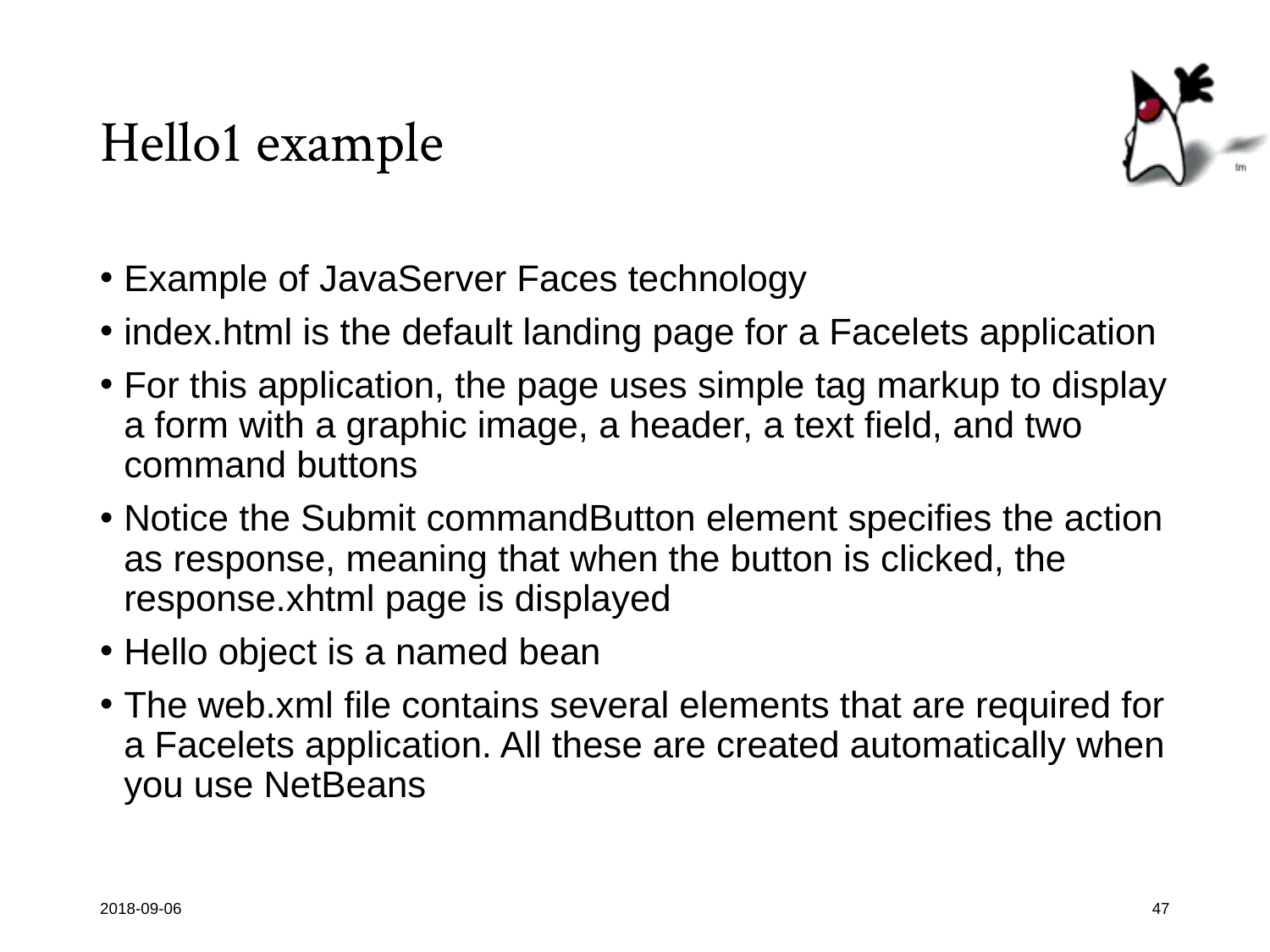

# Hello1 example
Example of JavaServer Faces technology
index.html is the default landing page for a Facelets application
For this application, the page uses simple tag markup to display a form with a graphic image, a header, a text field, and two command buttons
Notice the Submit commandButton element specifies the action as response, meaning that when the button is clicked, the response.xhtml page is displayed
Hello object is a named bean
The web.xml file contains several elements that are required for a Facelets application. All these are created automatically when you use NetBeans
2018-09-06
47